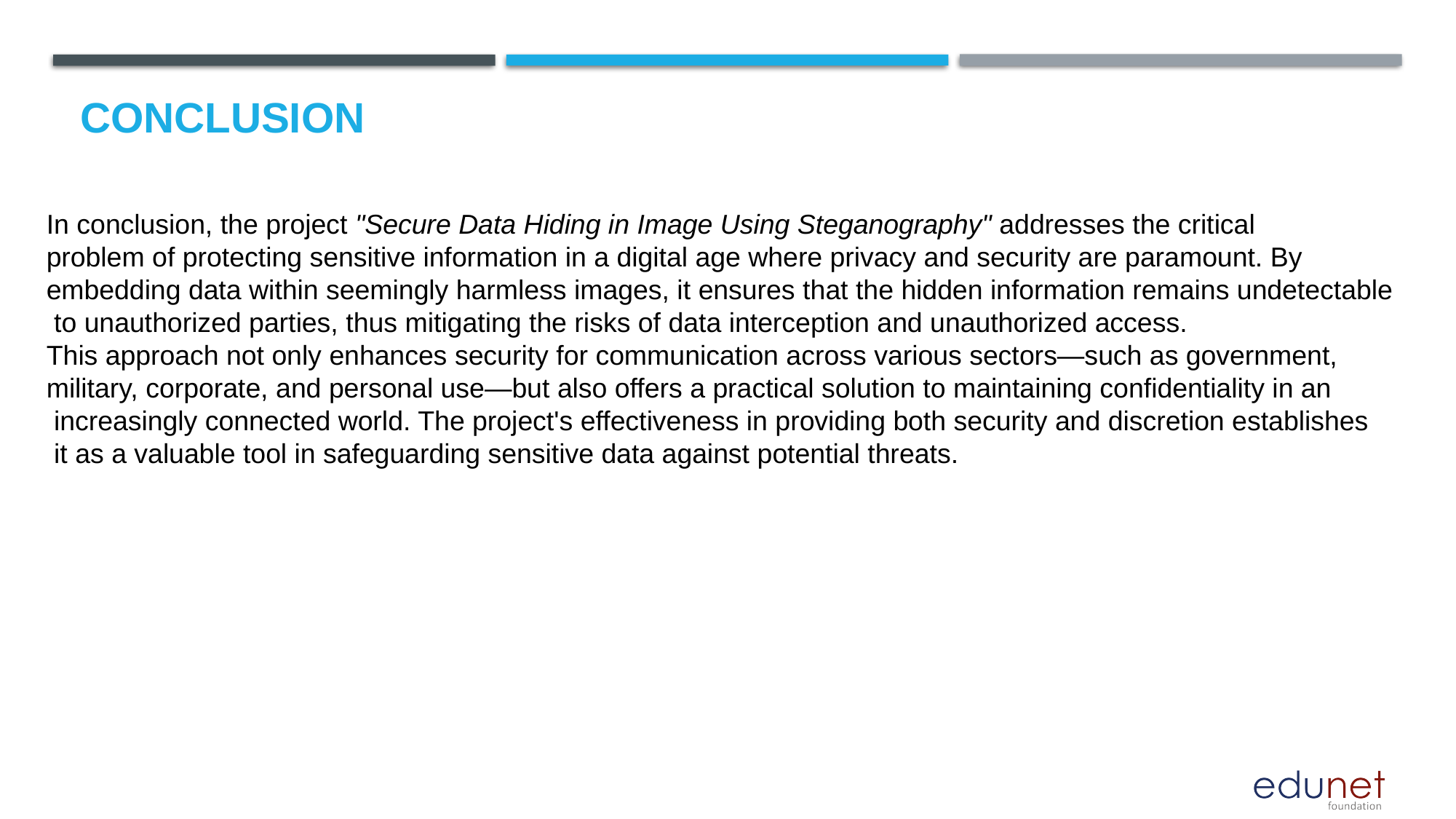

# Conclusion
In conclusion, the project "Secure Data Hiding in Image Using Steganography" addresses the critical
problem of protecting sensitive information in a digital age where privacy and security are paramount. By
embedding data within seemingly harmless images, it ensures that the hidden information remains undetectable
 to unauthorized parties, thus mitigating the risks of data interception and unauthorized access.
This approach not only enhances security for communication across various sectors—such as government,
military, corporate, and personal use—but also offers a practical solution to maintaining confidentiality in an
 increasingly connected world. The project's effectiveness in providing both security and discretion establishes
 it as a valuable tool in safeguarding sensitive data against potential threats.